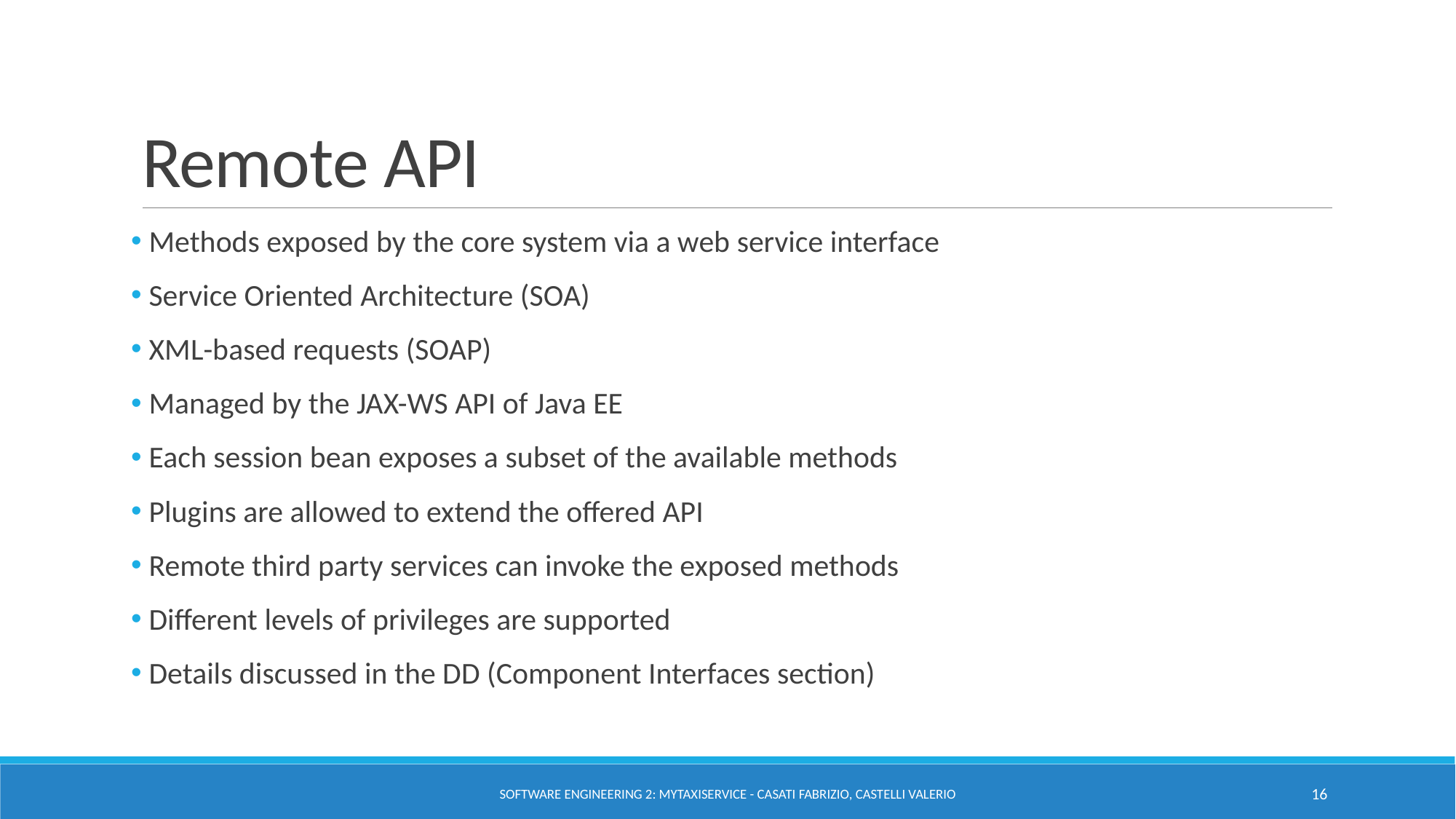

# Remote API
 Methods exposed by the core system via a web service interface
 Service Oriented Architecture (SOA)
 XML-based requests (SOAP)
 Managed by the JAX-WS API of Java EE
 Each session bean exposes a subset of the available methods
 Plugins are allowed to extend the offered API
 Remote third party services can invoke the exposed methods
 Different levels of privileges are supported
 Details discussed in the DD (Component Interfaces section)
Software Engineering 2: myTaxiService - Casati Fabrizio, Castelli Valerio
16